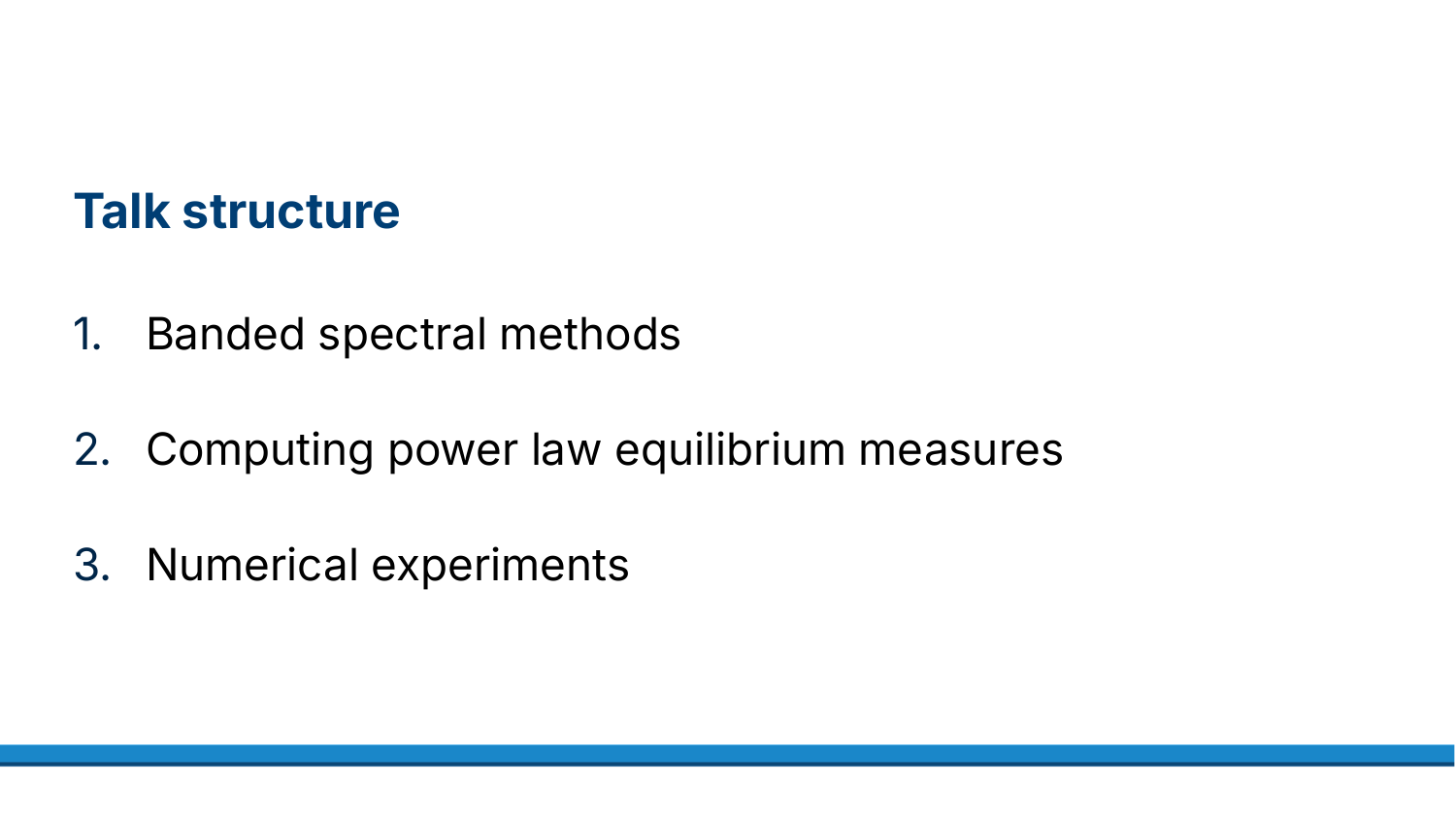

# Talk structure
Banded spectral methods
Computing power law equilibrium measures
Numerical experiments